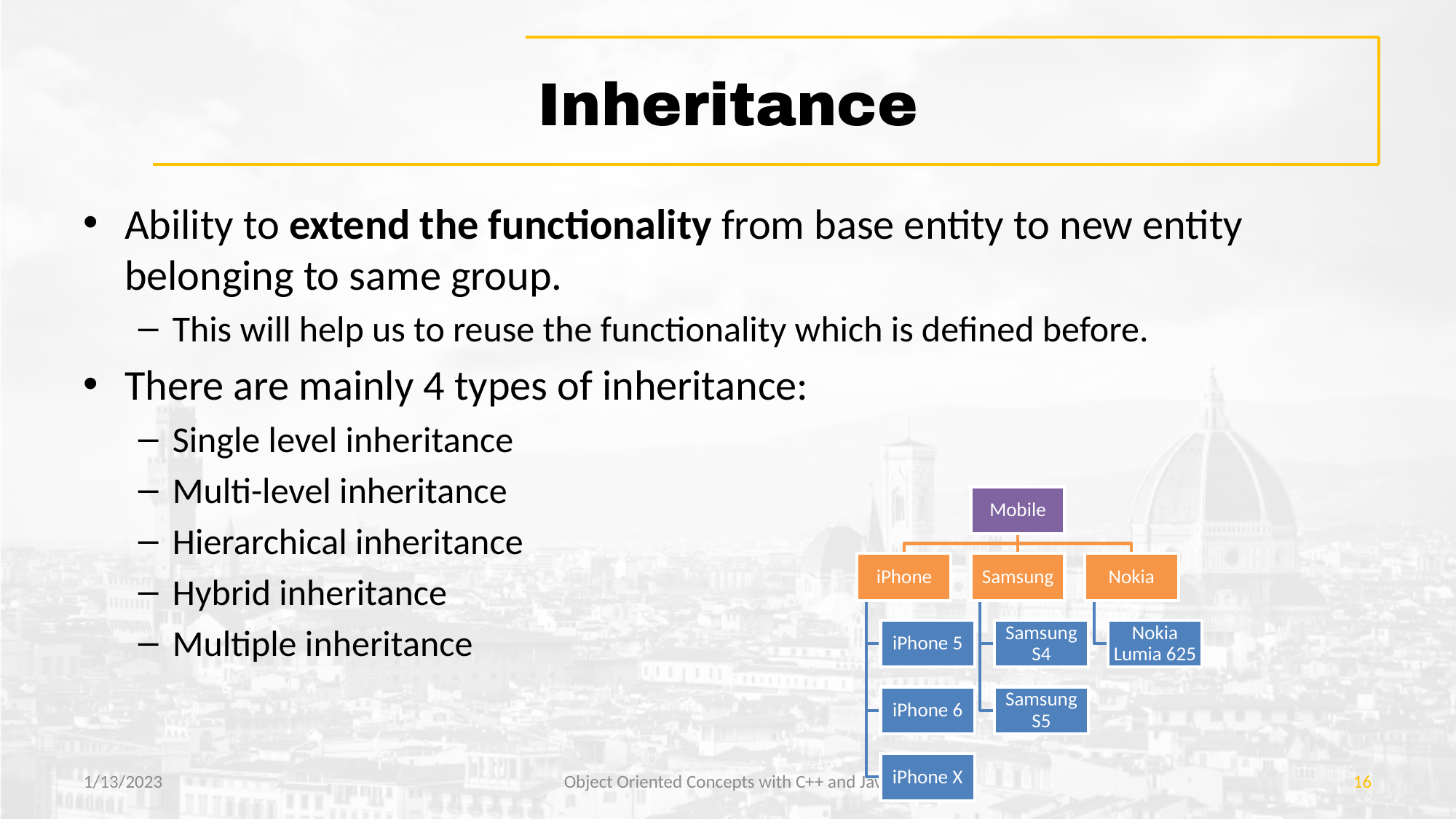

# Inheritance
Ability to extend the functionality from base entity to new entity belonging to same group.
This will help us to reuse the functionality which is defined before.
There are mainly 4 types of inheritance:
Single level inheritance
Multi-level inheritance
Hierarchical inheritance
Hybrid inheritance
Multiple inheritance

Mobile
iPhone
iPhone 5
iPhone 6
iPhone X
Samsung
Samsung S4
Samsung S5
Nokia
Nokia Lumia 625
1/13/2023
Object Oriented Concepts with C++ and Java
16